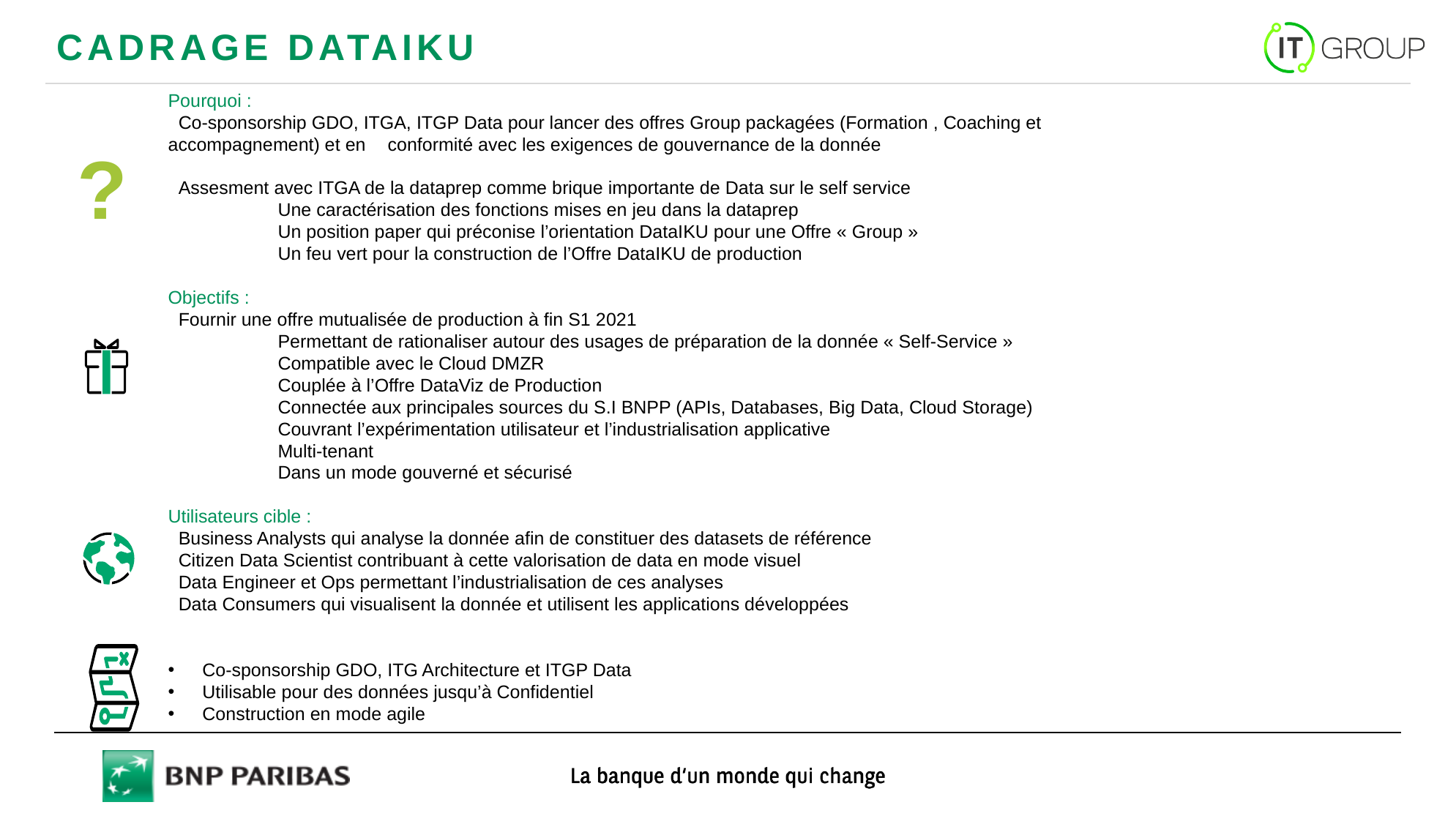

CADRAGE DATAIKU
Pourquoi :
  Co-sponsorship GDO, ITGA, ITGP Data pour lancer des offres Group packagées (Formation , Coaching et accompagnement) et en  	conformité avec les exigences de gouvernance de la donnée

  Assesment avec ITGA de la dataprep comme brique importante de Data sur le self service
	Une caractérisation des fonctions mises en jeu dans la dataprep
	Un position paper qui préconise l’orientation DataIKU pour une Offre « Group »
	Un feu vert pour la construction de l’Offre DataIKU de production

Objectifs :
  Fournir une offre mutualisée de production à fin S1 2021
	Permettant de rationaliser autour des usages de préparation de la donnée « Self-Service »
	Compatible avec le Cloud DMZR
	Couplée à l’Offre DataViz de Production
	Connectée aux principales sources du S.I BNPP (APIs, Databases, Big Data, Cloud Storage)
	Couvrant l’expérimentation utilisateur et l’industrialisation applicative
	Multi-tenant
	Dans un mode gouverné et sécurisé

Utilisateurs cible :
  Business Analysts qui analyse la donnée afin de constituer des datasets de référence
  Citizen Data Scientist contribuant à cette valorisation de data en mode visuel
  Data Engineer et Ops permettant l’industrialisation de ces analyses
  Data Consumers qui visualisent la donnée et utilisent les applications développées

Co-sponsorship GDO, ITG Architecture et ITGP Data
Utilisable pour des données jusqu’à Confidentiel
Construction en mode agile
?